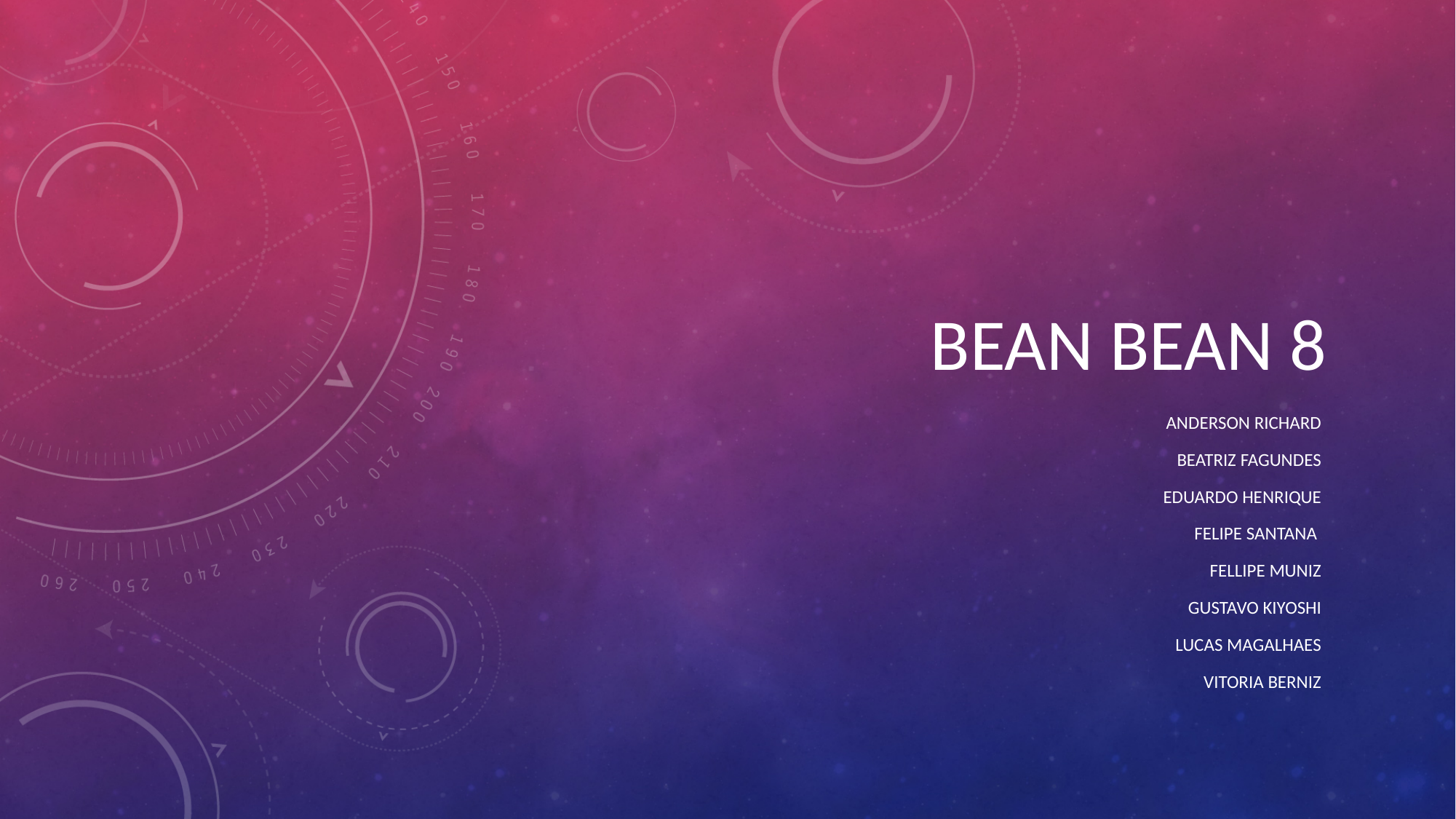

# Bean Bean 8
Anderson Richard
Beatriz Fagundes
Eduardo Henrique
Felipe Santana
Fellipe Muniz
Gustavo kiyoshi
Lucas Magalhaes
Vitoria Berniz